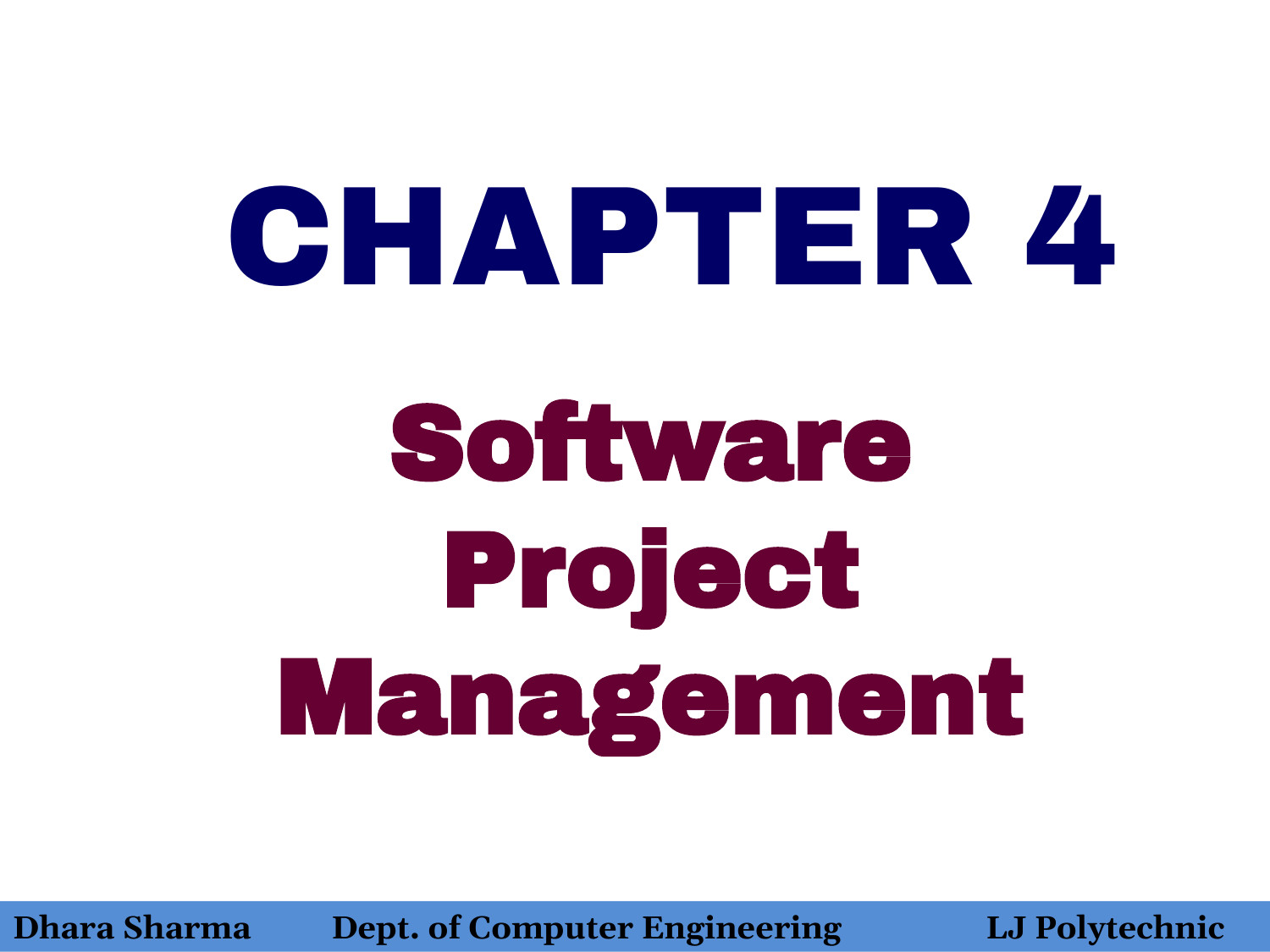

CHAPTER 4
Software
Project
Management
Dhara Sharma          Dept. of Computer Engineering                  LJ Polytechnic